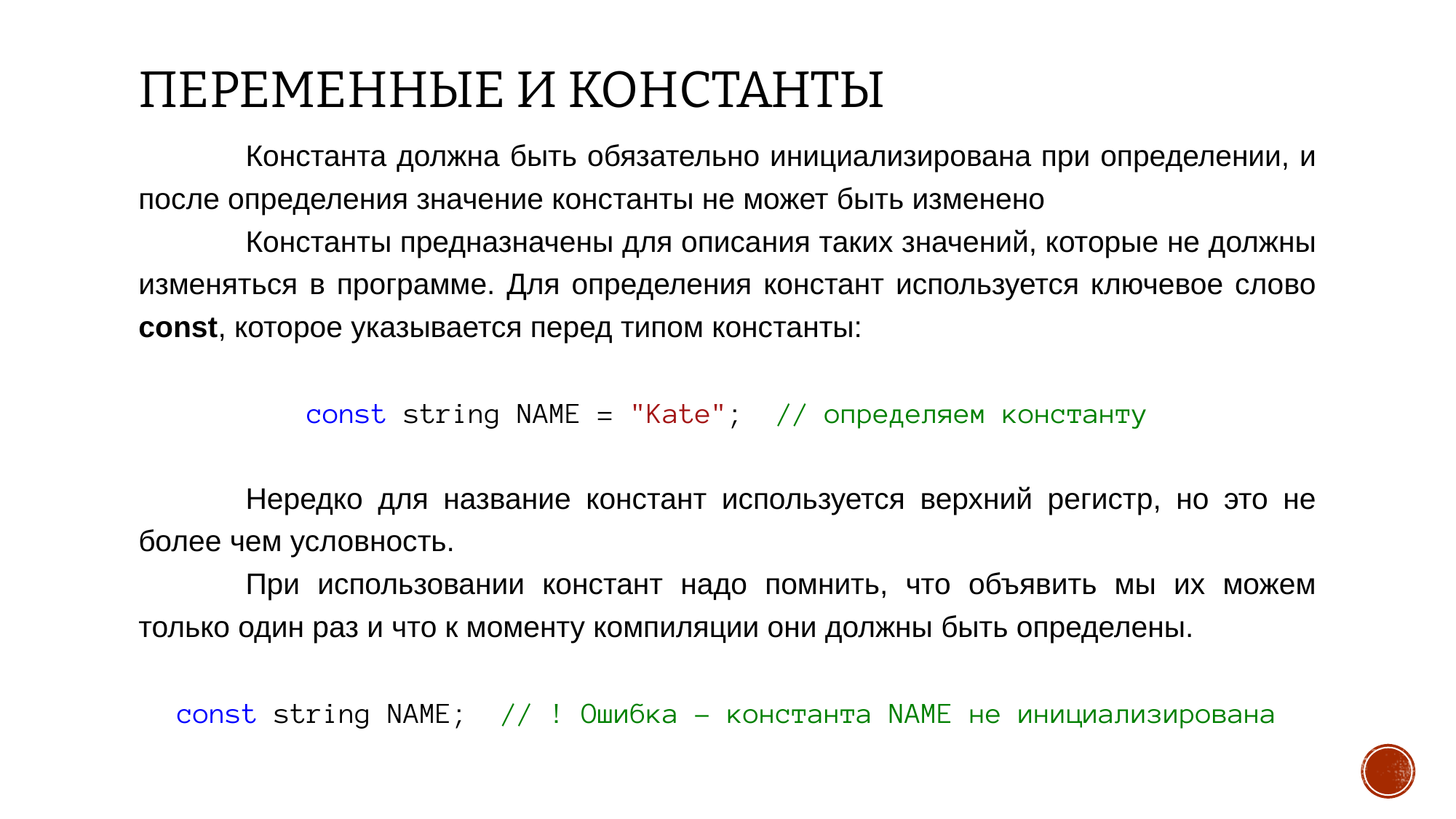

# Переменные и константы
	Константа должна быть обязательно инициализирована при определении, и после определения значение константы не может быть изменено
	Константы предназначены для описания таких значений, которые не должны изменяться в программе. Для определения констант используется ключевое слово const, которое указывается перед типом константы:

const string NAME = "Kate";  // определяем константу

	Нередко для название констант используется верхний регистр, но это не более чем условность.
	При использовании констант надо помнить, что объявить мы их можем только один раз и что к моменту компиляции они должны быть определены.

const string NAME;  // ! Ошибка - константа NAME не инициализирована